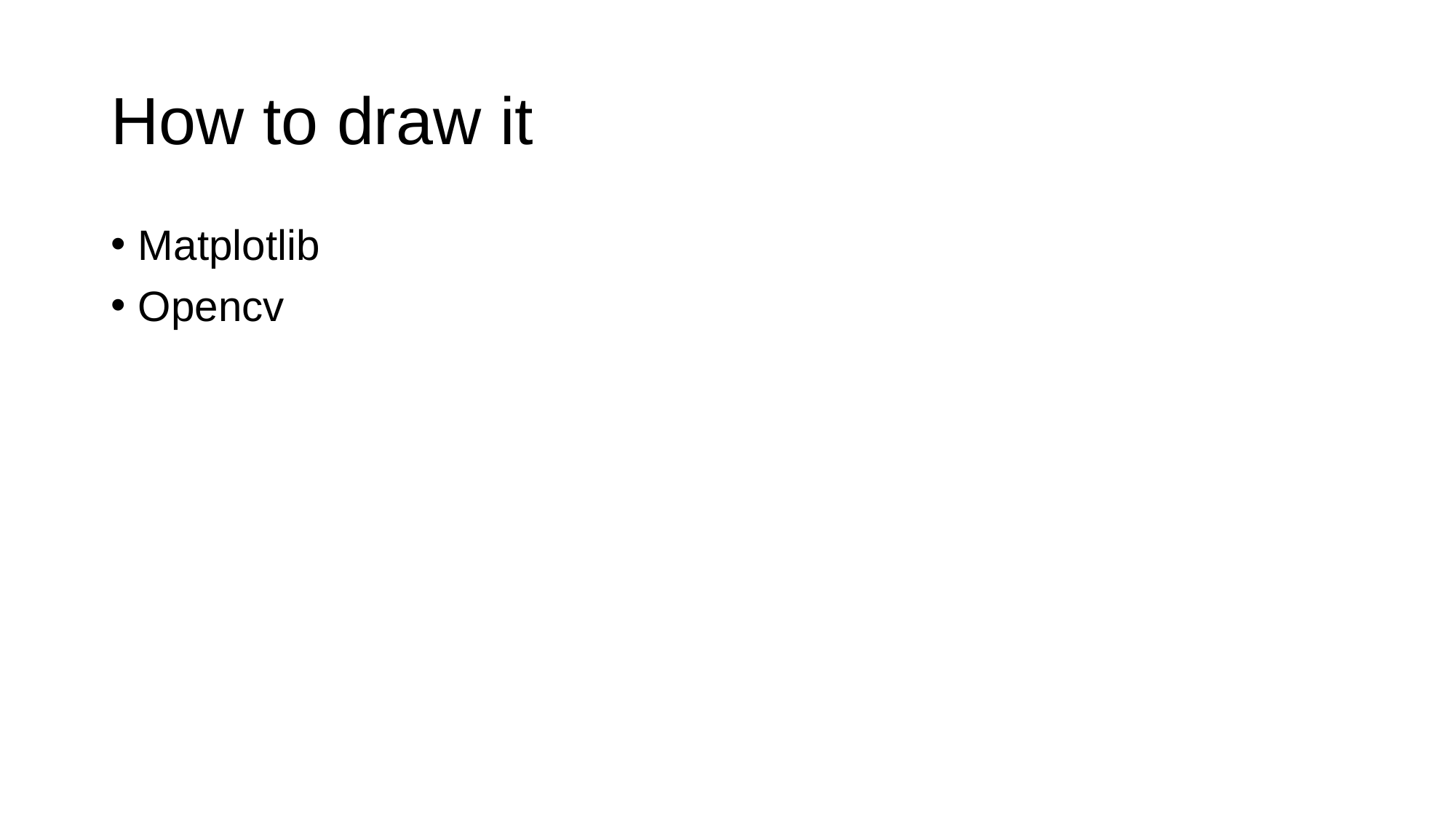

# How to draw it
Matplotlib
Opencv